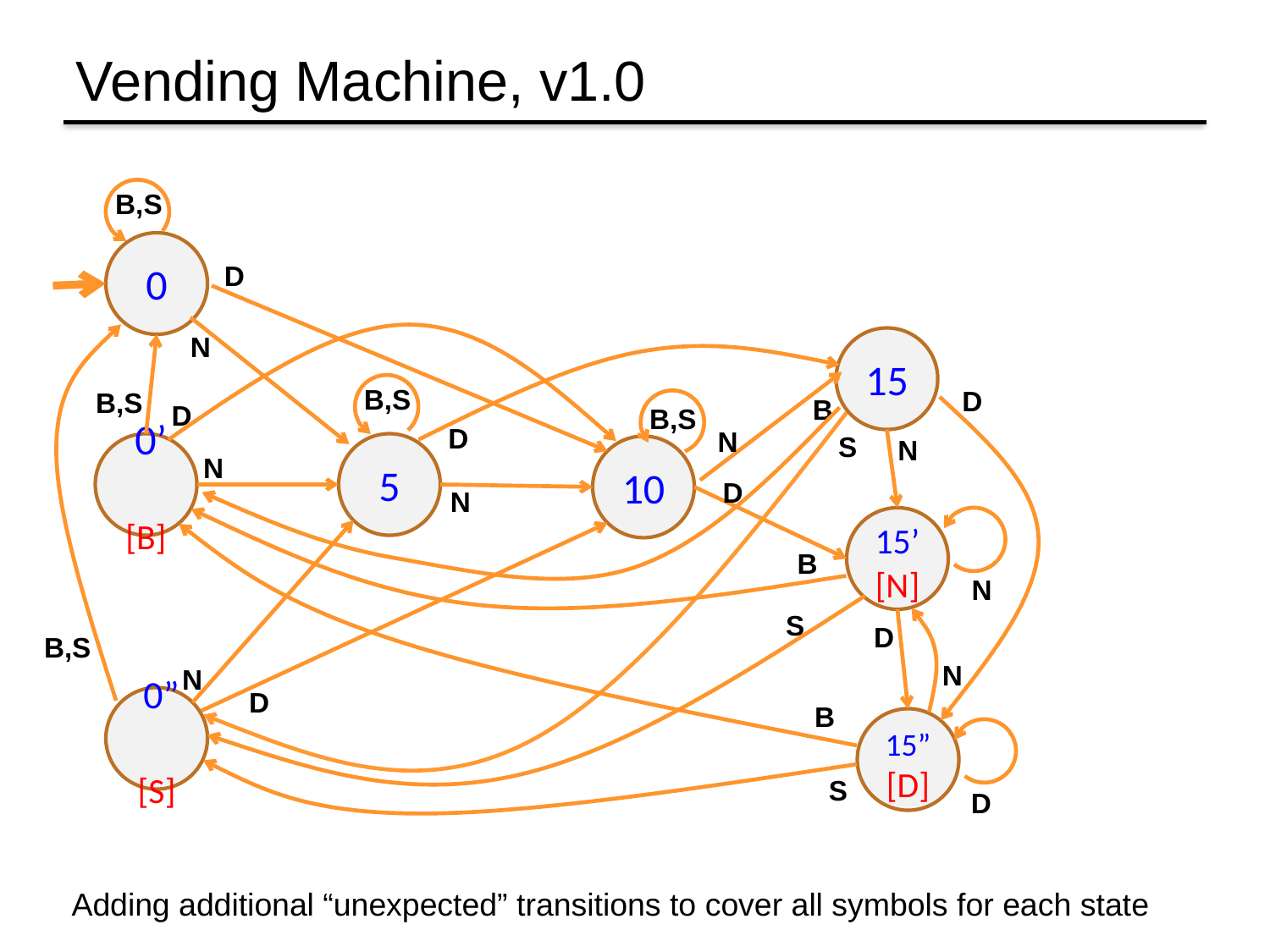

# Vending Machine, v1.0

B,S
0
D
N

15

B,S
D
B,S
B

D
B,S

D
N
S
N
 0’  [B]
5
10
N
D
N

15’ [N]

B
N

S

D
B,S
N
N
D
 0”     [S]
B
 15” [D]

S
D
Adding additional “unexpected” transitions to cover all symbols for each state